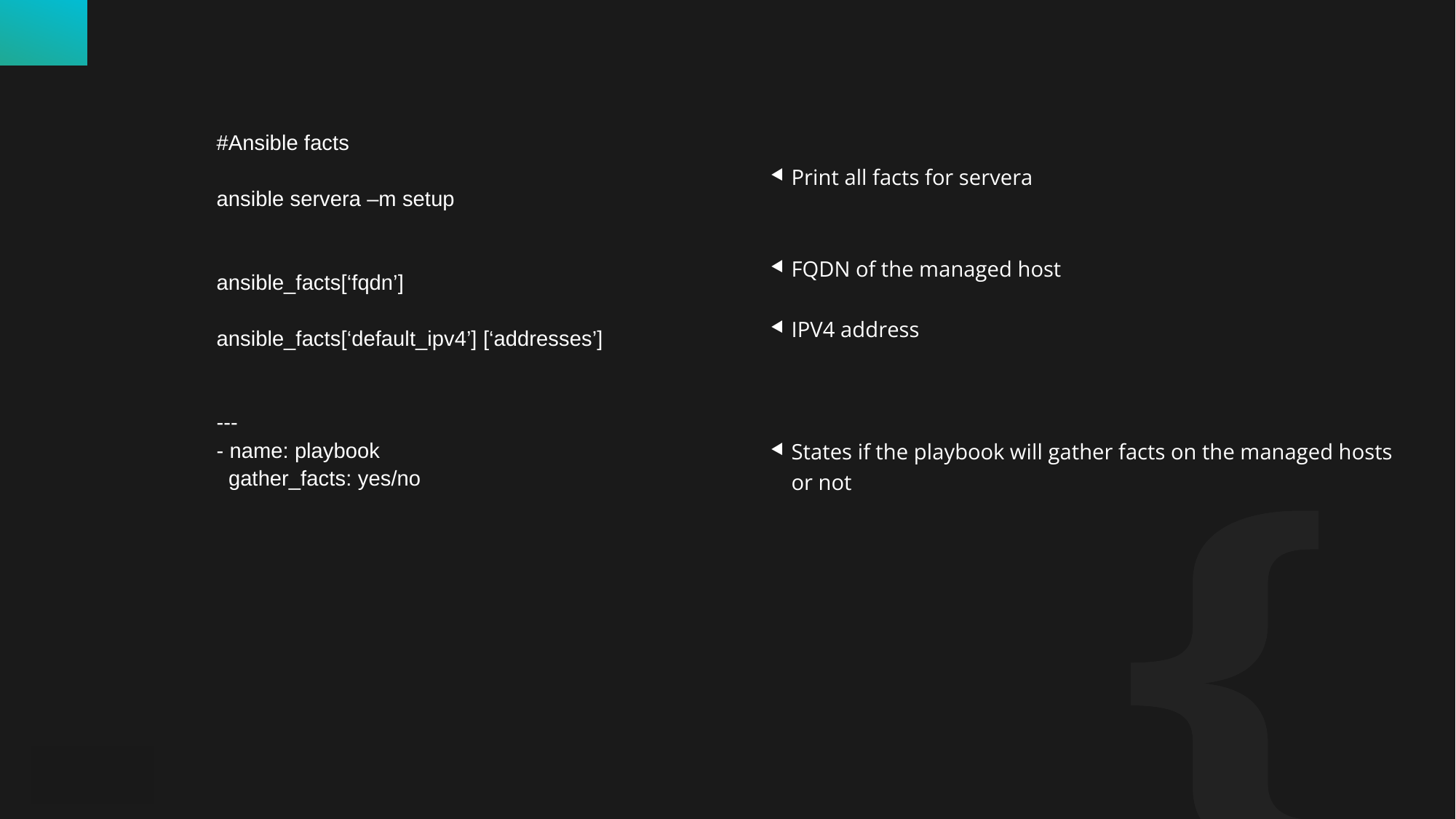

Print all facts for servera

FQDN of the managed host

IPV4 address

States if the playbook will gather facts on the managed hosts or not
#Ansible facts

ansible servera –m setup

ansible_facts[‘fqdn’]

ansible_facts[‘default_ipv4’] [‘addresses’]

---
- name: playbook
  gather_facts: yes/no